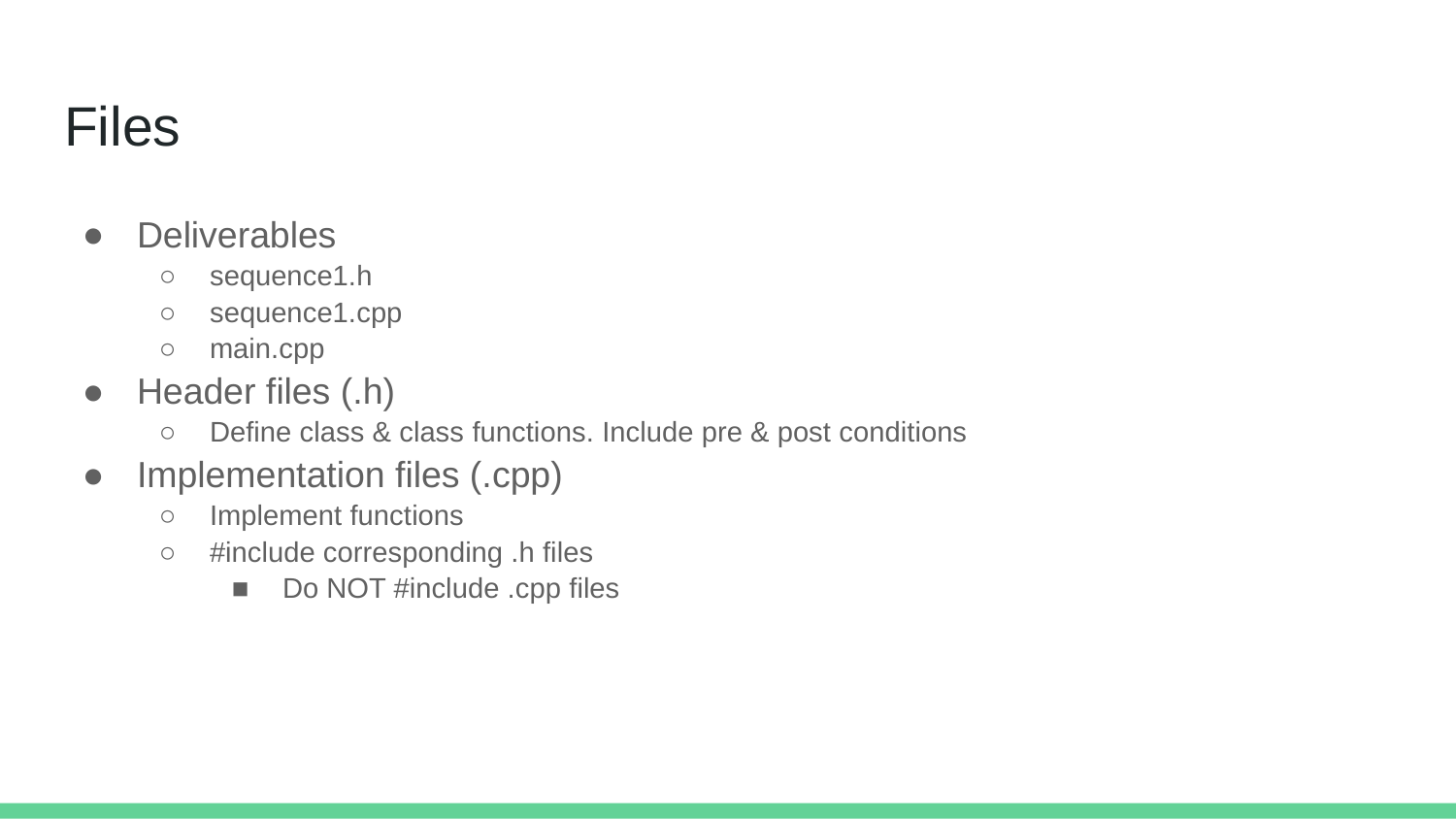

# Files
Deliverables
sequence1.h
sequence1.cpp
main.cpp
Header files (.h)
Define class & class functions. Include pre & post conditions
Implementation files (.cpp)
Implement functions
#include corresponding .h files
Do NOT #include .cpp files